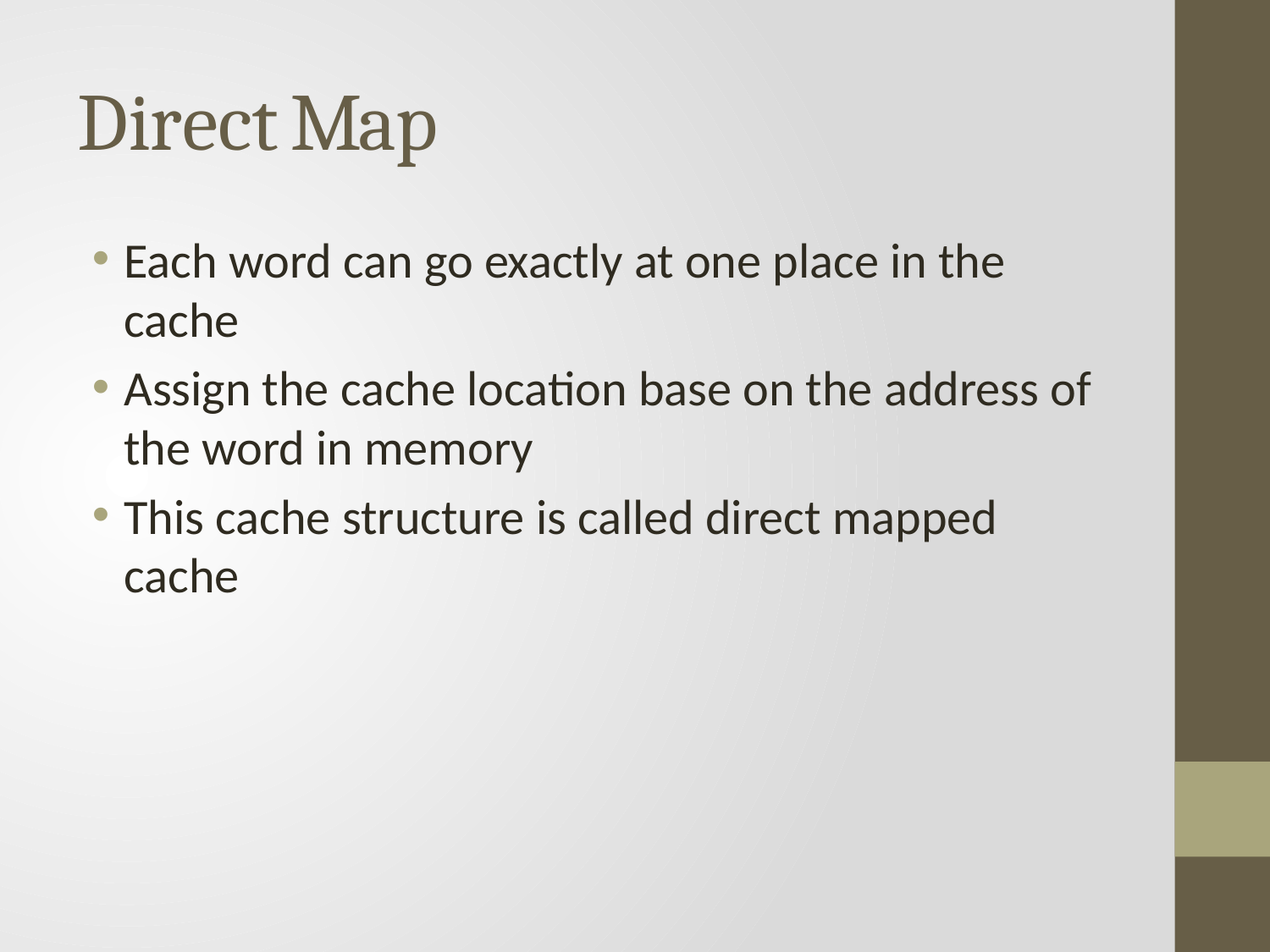

# Direct Map
Each word can go exactly at one place in the cache
Assign the cache location base on the address of the word in memory
This cache structure is called direct mapped cache